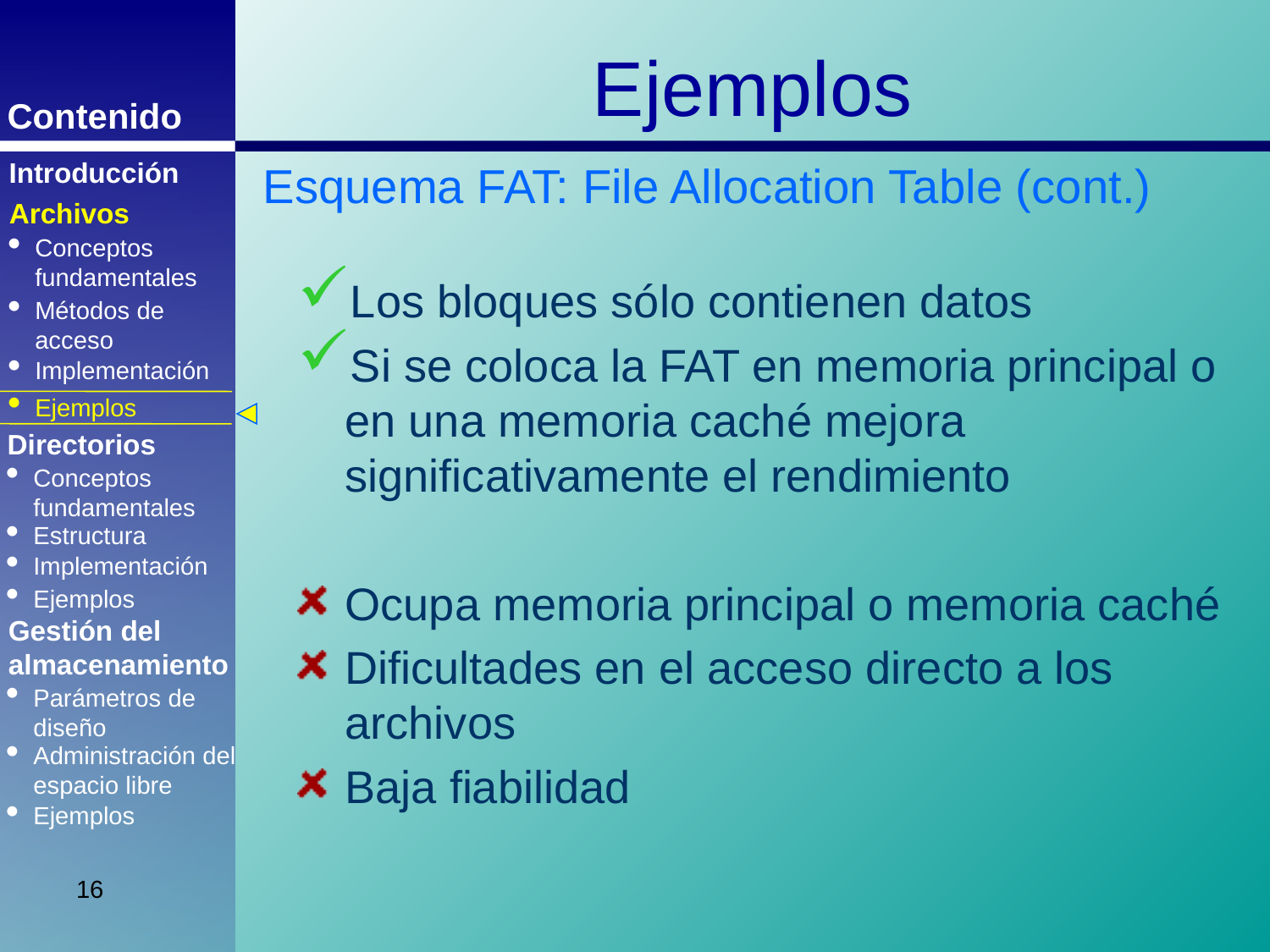

Ejemplos
Introducción
Esquema FAT: File Allocation Table (cont.)
Archivos
Conceptos fundamentales
Los bloques sólo contienen datos
Si se coloca la FAT en memoria principal o en una memoria caché mejora significativamente el rendimiento

Ocupa memoria principal o memoria caché
Dificultades en el acceso directo a los archivos
Baja fiabilidad
Métodos de acceso
Implementación
Ejemplos

Directorios
Conceptos fundamentales
Estructura
Implementación
Ejemplos
Gestión del almacenamiento
Parámetros de diseño
Administración del espacio libre
Ejemplos
16